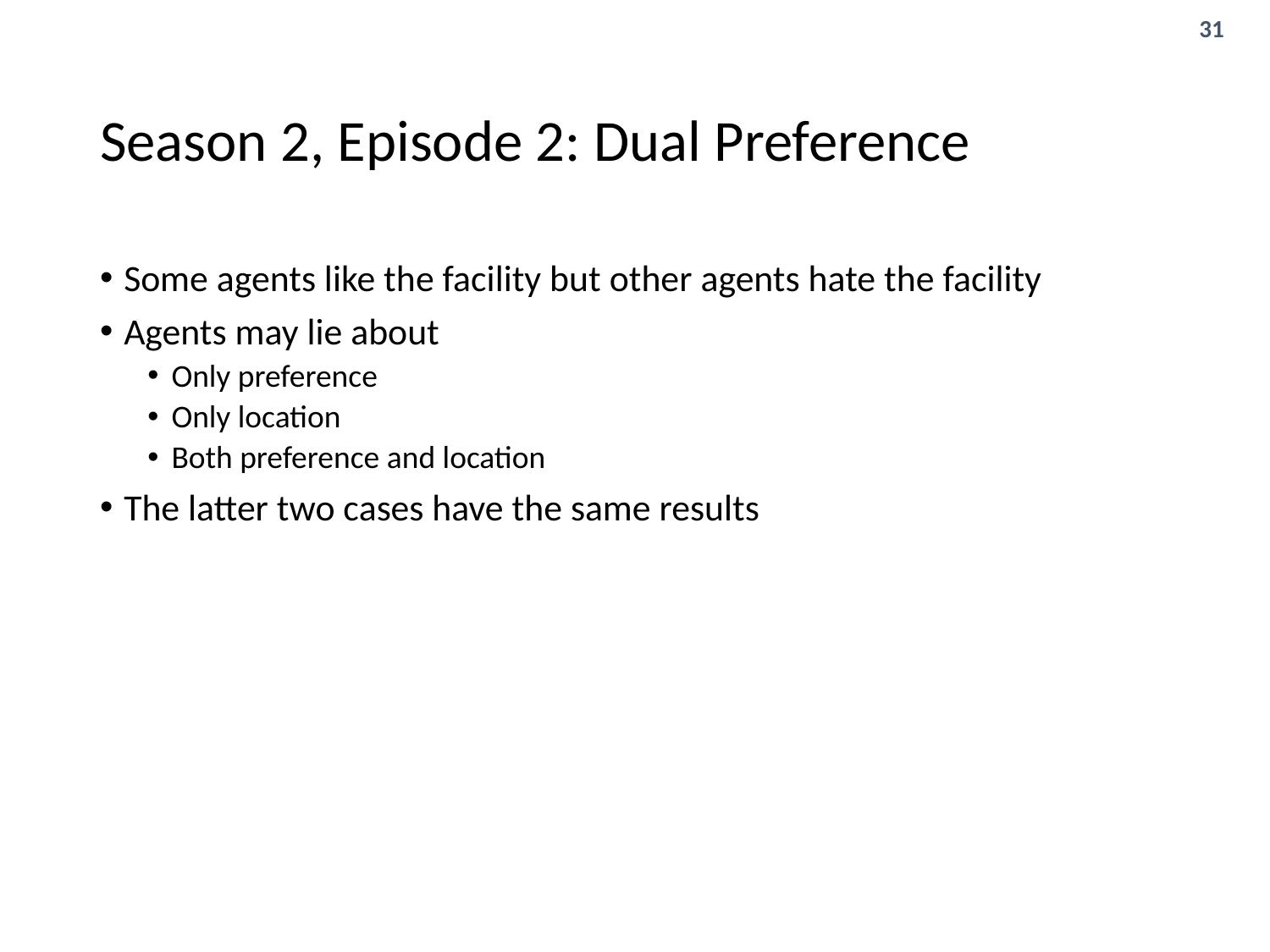

# Season 2, Episode 2: Dual Preference
Some agents like the facility but other agents hate the facility
Agents may lie about
Only preference
Only location
Both preference and location
The latter two cases have the same results